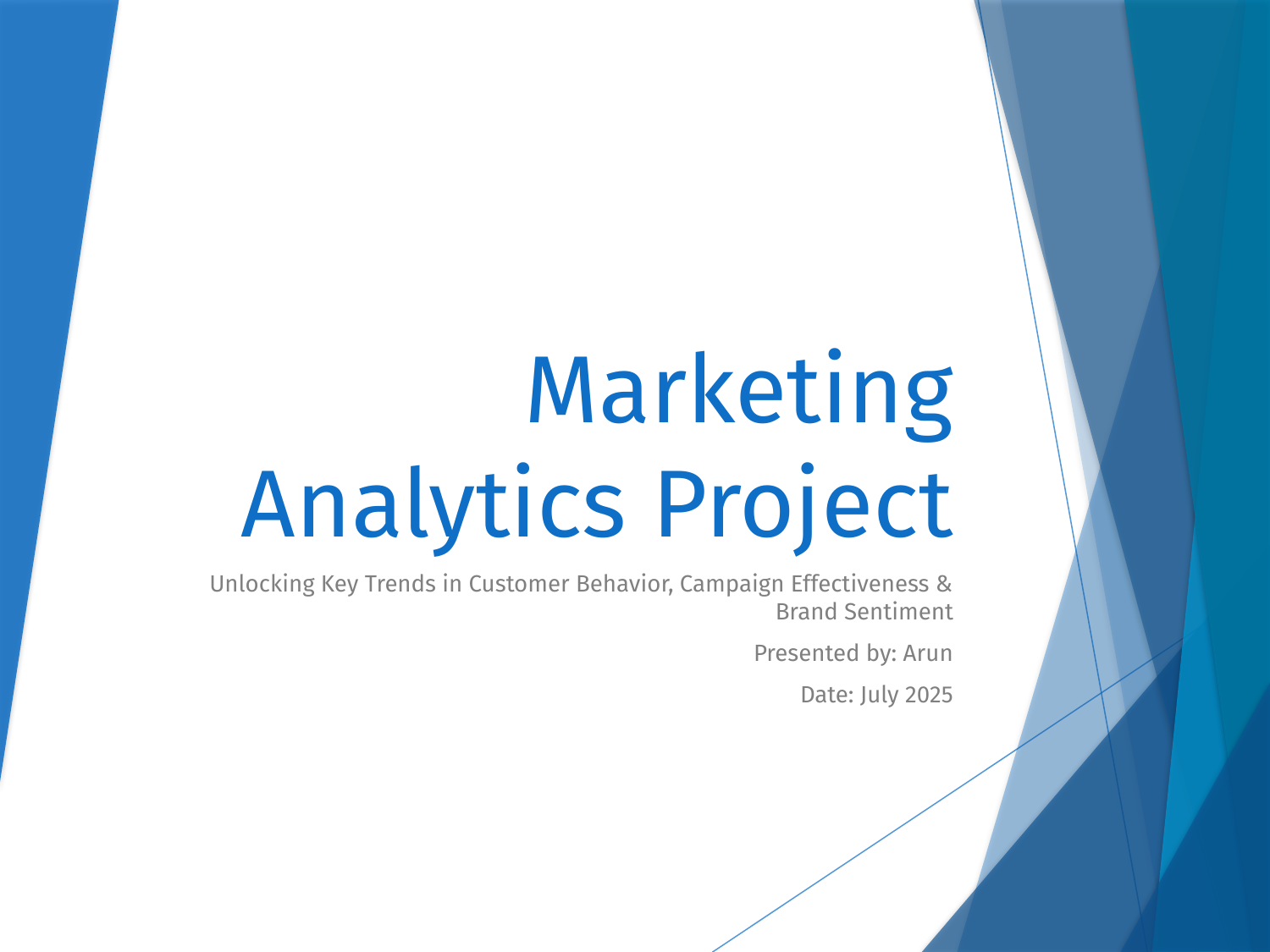

# Marketing Analytics Project
Unlocking Key Trends in Customer Behavior, Campaign Effectiveness & Brand Sentiment
Presented by: Arun
Date: July 2025